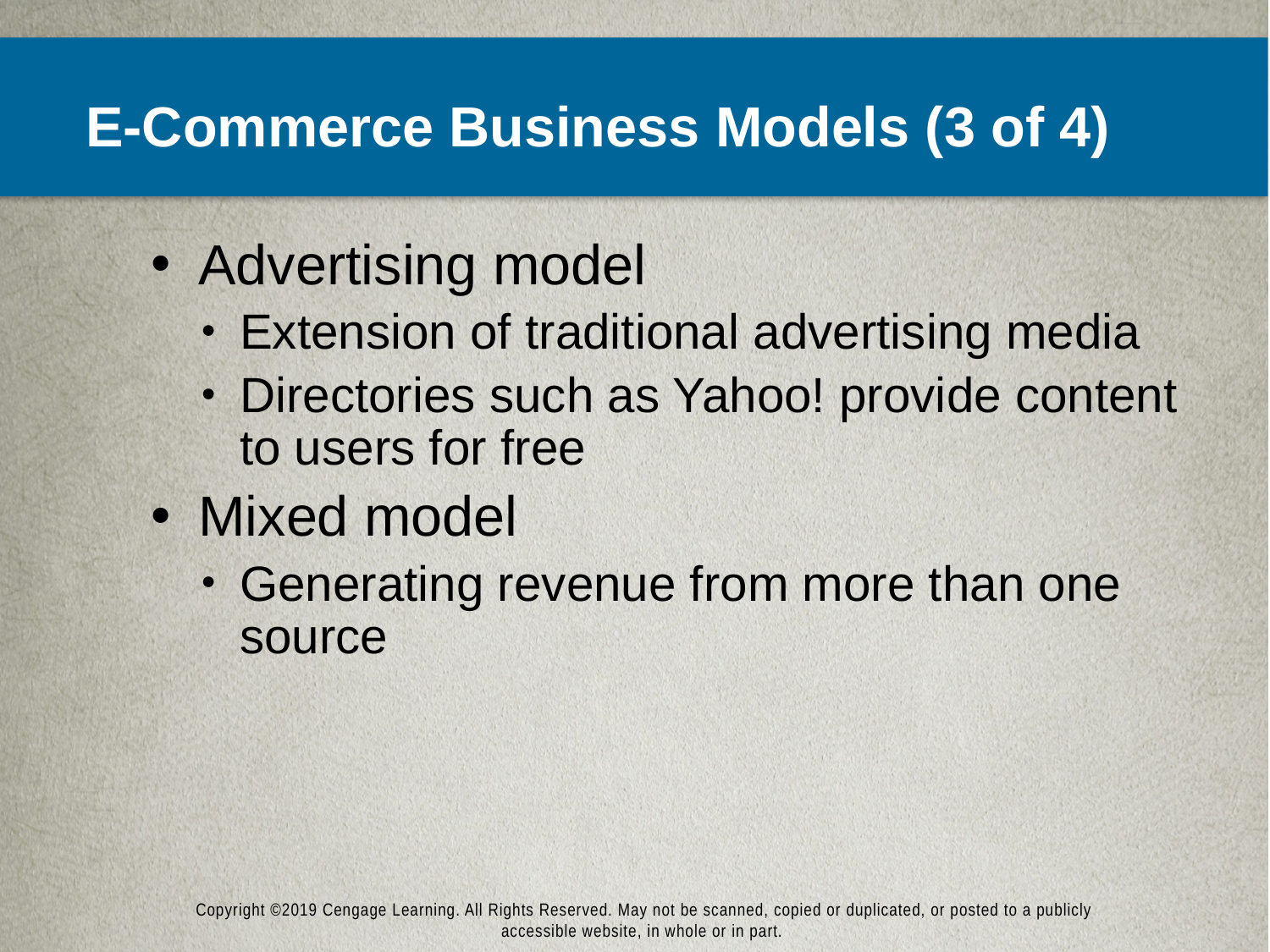

# E-Commerce Business Models (3 of 4)
Advertising model
Extension of traditional advertising media
Directories such as Yahoo! provide content to users for free
Mixed model
Generating revenue from more than one source